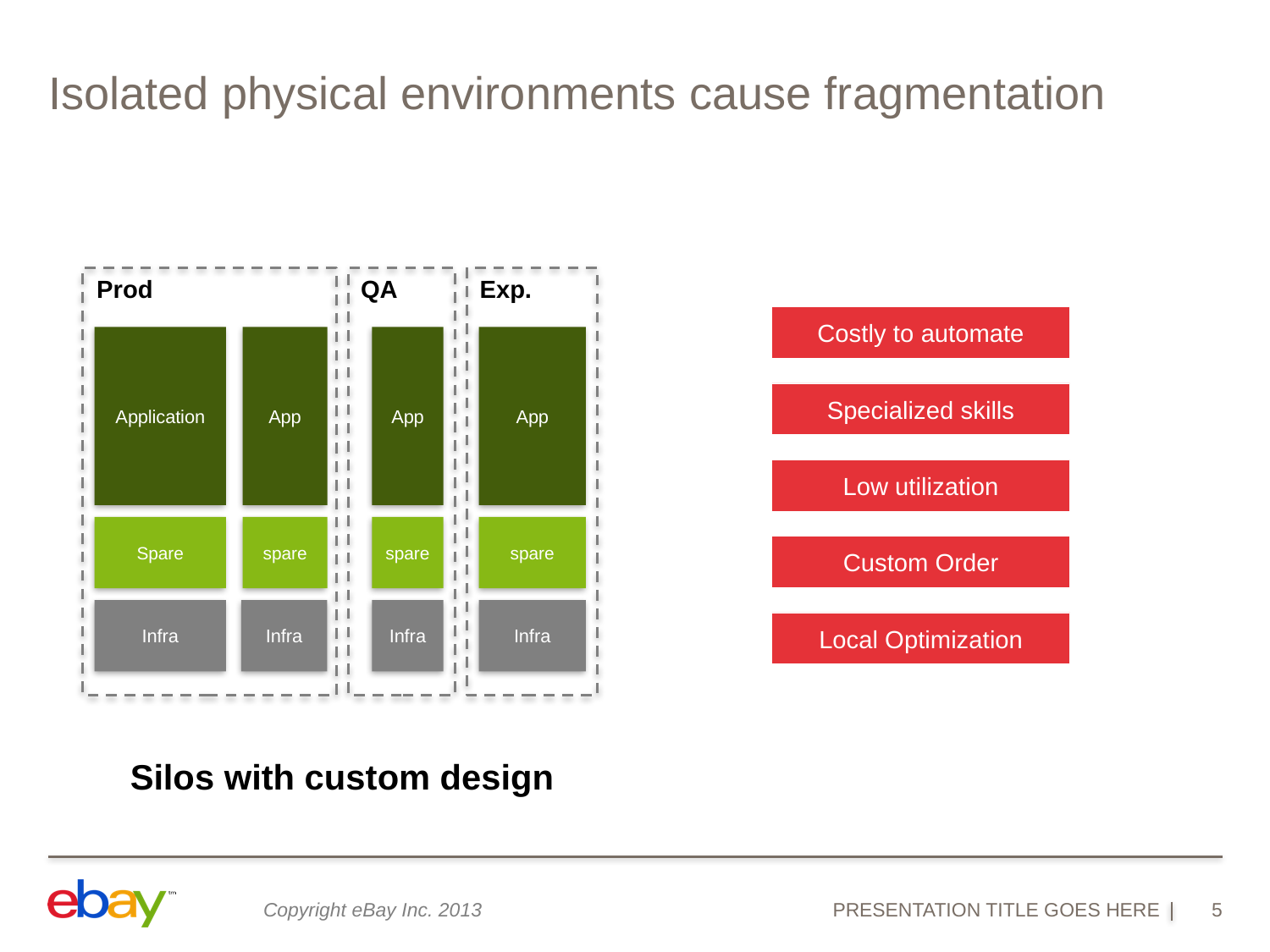

# Isolated physical environments cause fragmentation

Prod

QA

Exp..
Application
App
App
App
Spare
spare
spare
spare
Infra
Infra
Infra
Infra
Silos with custom design
Costly to automate
Specialized skills
Low utilization
Custom Order
Local Optimization
PRESENTATION TITLE GOES HERE
5